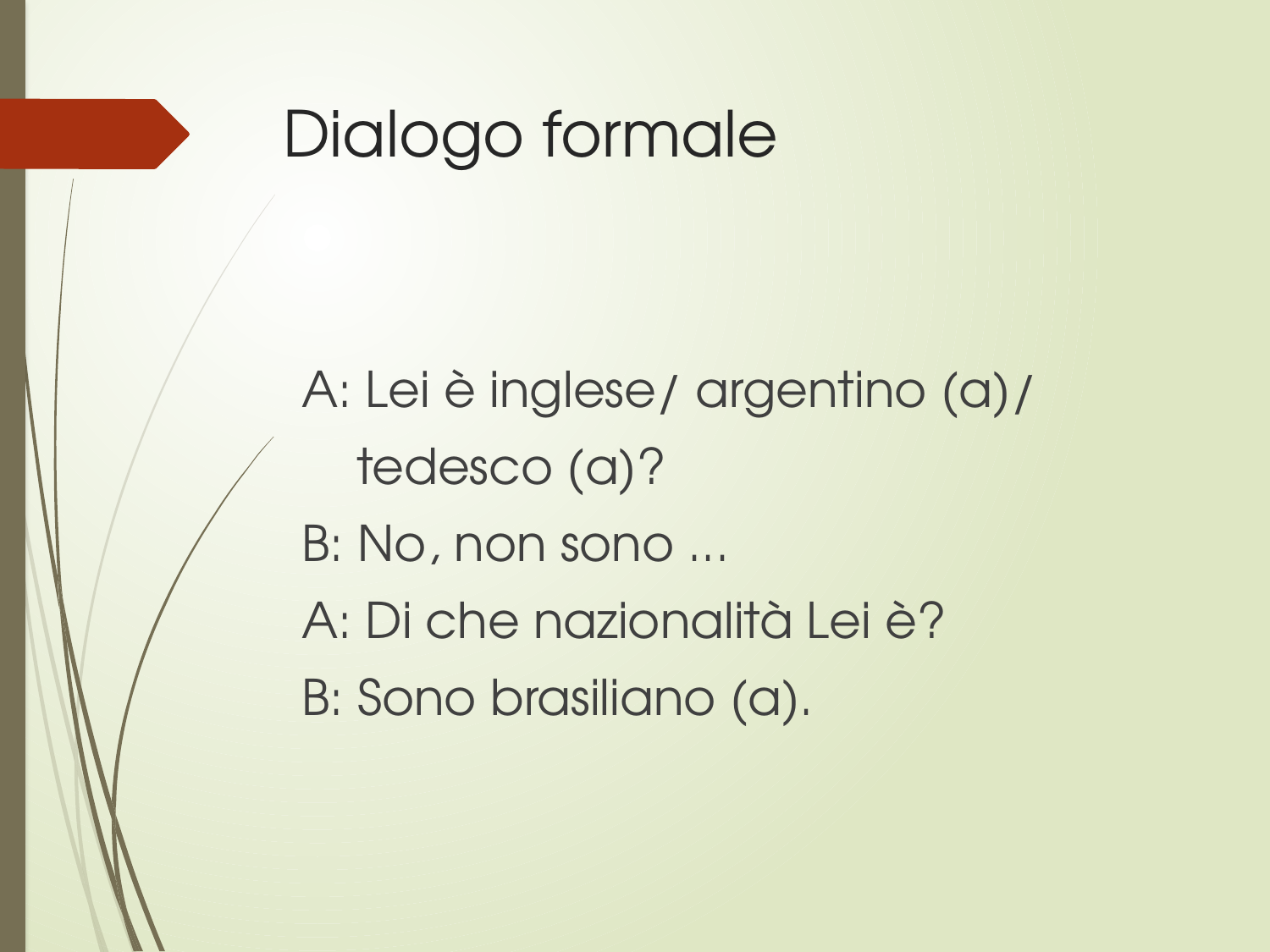

# Dialogo formale

A: Lei è inglese/ argentino (a)/
    tedesco (a)?
B: No, non sono ...
A: Di che nazionalità Lei è?
B: Sono brasiliano (a).